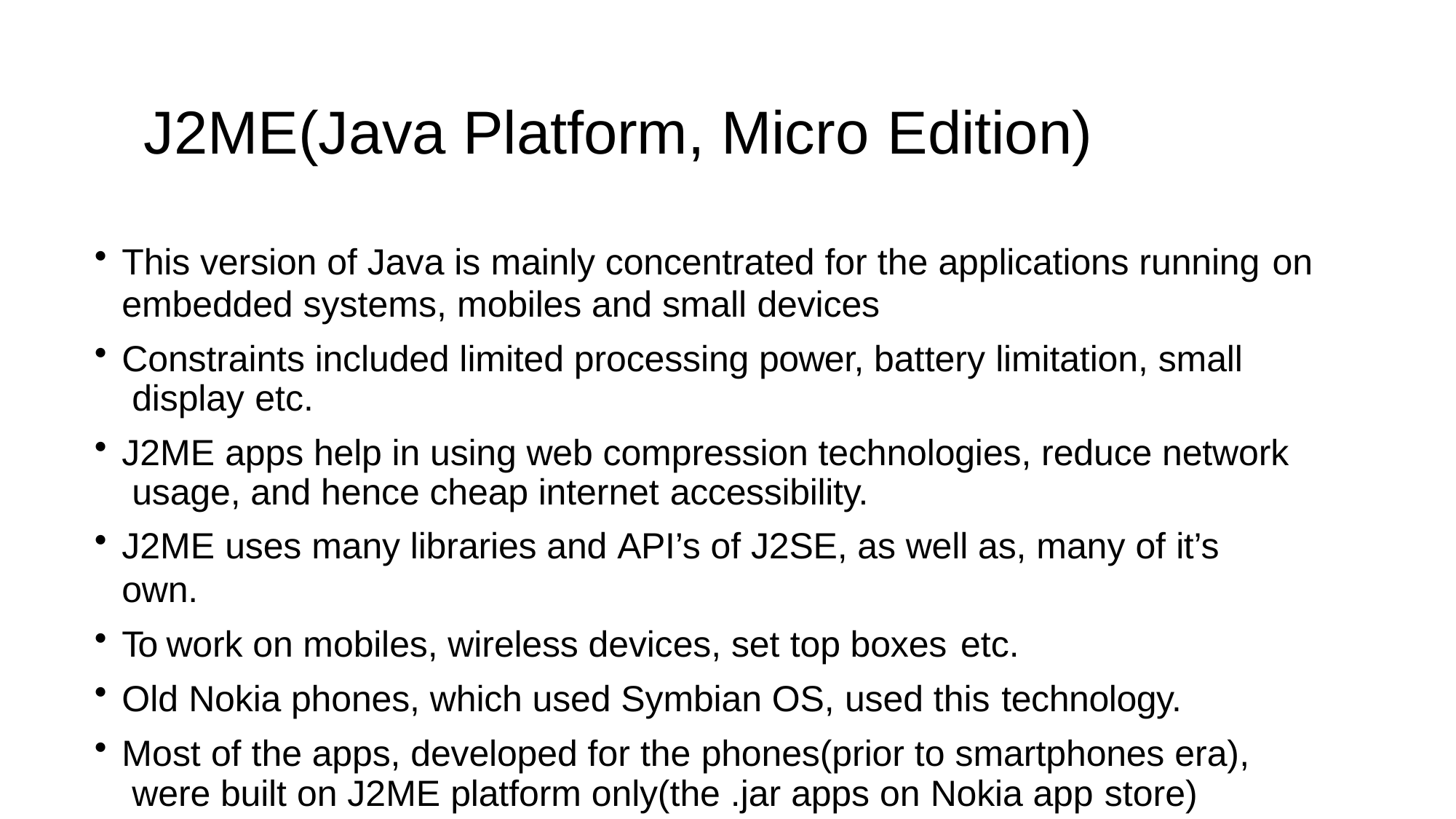

# J2ME(Java Platform, Micro Edition)
This version of Java is mainly concentrated for the applications running on
embedded systems, mobiles and small devices
Constraints included limited processing power, battery limitation, small  display etc.
J2ME apps help in using web compression technologies, reduce network  usage, and hence cheap internet accessibility.
J2ME uses many libraries and API’s of J2SE, as well as, many of it’s own.
To work on mobiles, wireless devices, set top boxes etc.
Old Nokia phones, which used Symbian OS, used this technology.
Most of the apps, developed for the phones(prior to smartphones era),  were built on J2ME platform only(the .jar apps on Nokia app store)